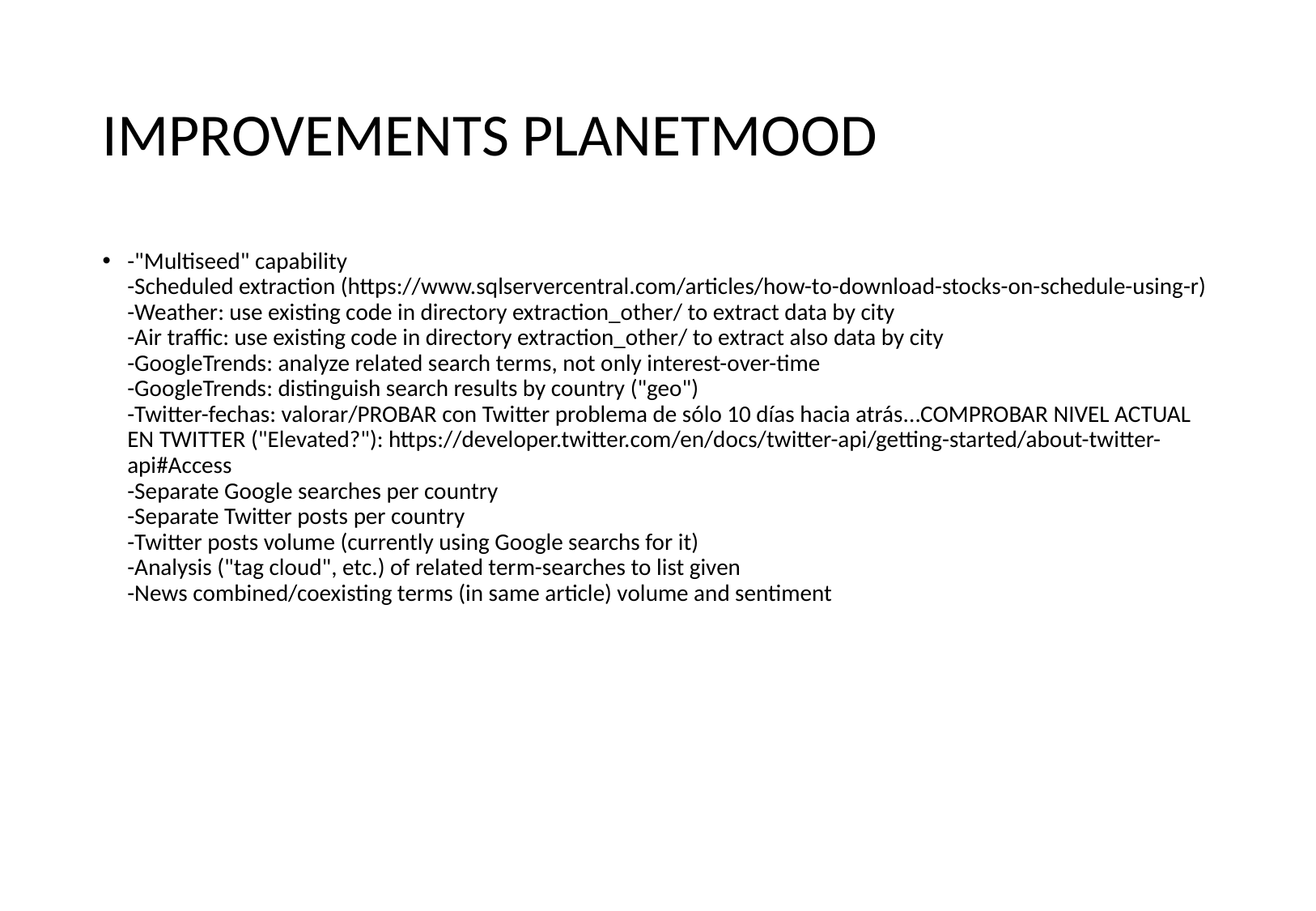

# IMPROVEMENTS PLANETMOOD
-"Multiseed" capability
-Scheduled extraction (https://www.sqlservercentral.com/articles/how-to-download-stocks-on-schedule-using-r)
-Weather: use existing code in directory extraction_other/ to extract data by city
-Air traffic: use existing code in directory extraction_other/ to extract also data by city
-GoogleTrends: analyze related search terms, not only interest-over-time
-GoogleTrends: distinguish search results by country ("geo")
-Twitter-fechas: valorar/PROBAR con Twitter problema de sólo 10 días hacia atrás...COMPROBAR NIVEL ACTUAL EN TWITTER ("Elevated?"): https://developer.twitter.com/en/docs/twitter-api/getting-started/about-twitter-api#Access
-Separate Google searches per country
-Separate Twitter posts per country
-Twitter posts volume (currently using Google searchs for it)
-Analysis ("tag cloud", etc.) of related term-searches to list given
-News combined/coexisting terms (in same article) volume and sentiment